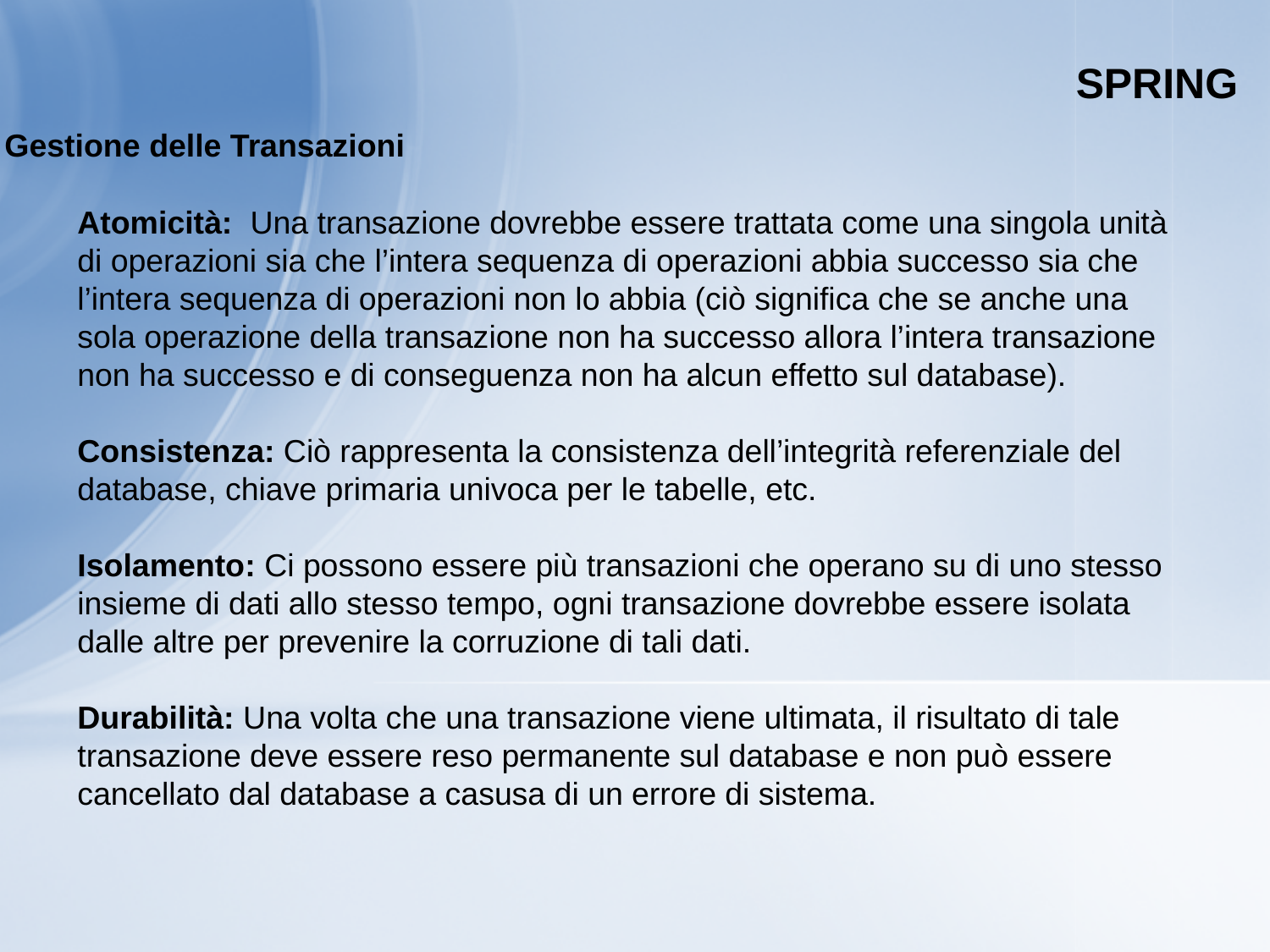

SPRING
Gestione delle Transazioni
Atomicità:  Una transazione dovrebbe essere trattata come una singola unità di operazioni sia che l’intera sequenza di operazioni abbia successo sia che l’intera sequenza di operazioni non lo abbia (ciò significa che se anche una sola operazione della transazione non ha successo allora l’intera transazione non ha successo e di conseguenza non ha alcun effetto sul database).

Consistenza: Ciò rappresenta la consistenza dell’integrità referenziale del database, chiave primaria univoca per le tabelle, etc.

Isolamento: Ci possono essere più transazioni che operano su di uno stesso insieme di dati allo stesso tempo, ogni transazione dovrebbe essere isolata dalle altre per prevenire la corruzione di tali dati.

Durabilità: Una volta che una transazione viene ultimata, il risultato di tale transazione deve essere reso permanente sul database e non può essere cancellato dal database a casusa di un errore di sistema.